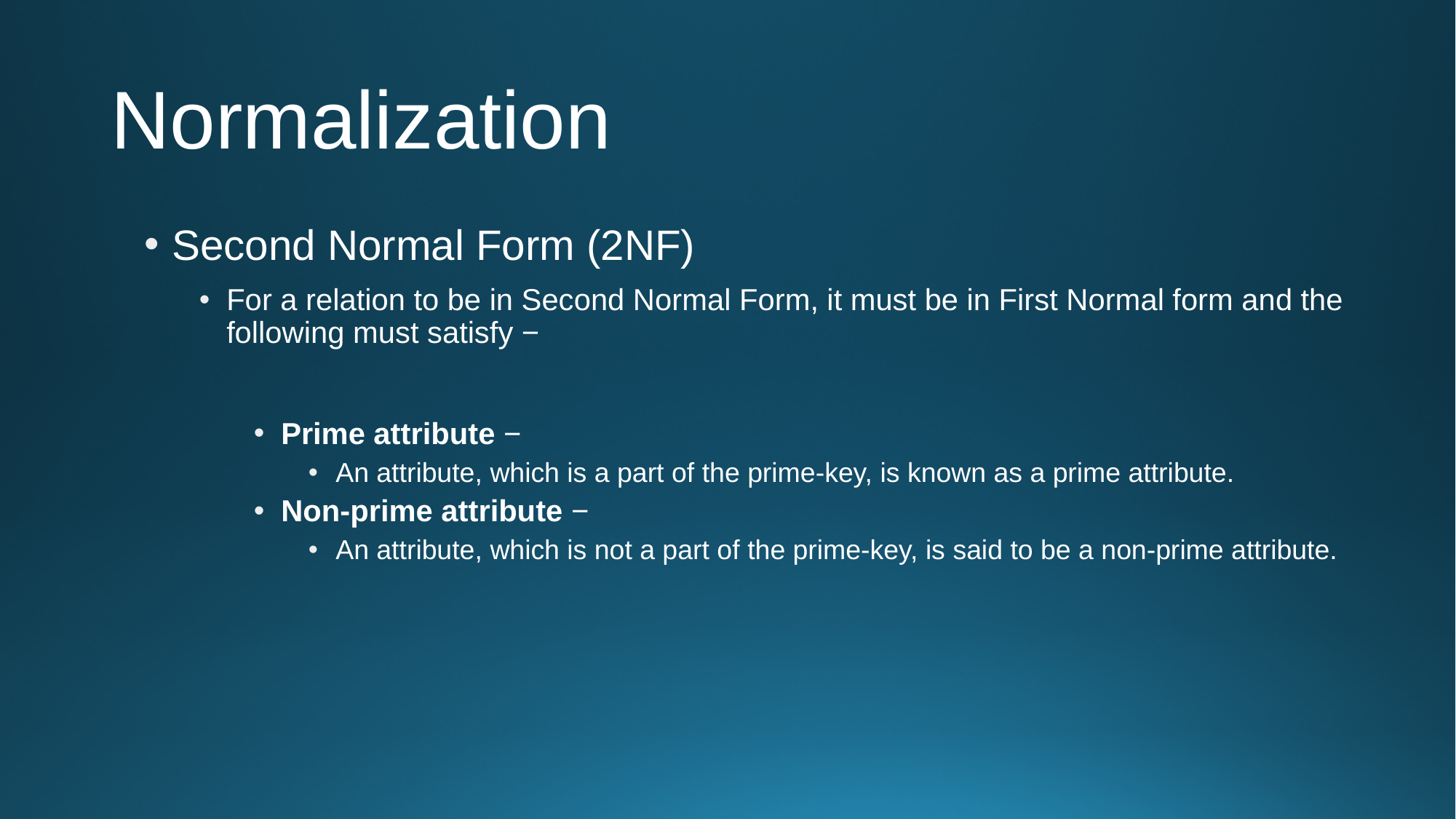

# Normalization
Second Normal Form (2NF)
For a relation to be in Second Normal Form, it must be in First Normal form and the following must satisfy −

Prime attribute −
An attribute, which is a part of the prime-key, is known as a prime attribute.
Non-prime attribute −
An attribute, which is not a part of the prime-key, is said to be a non-prime attribute.